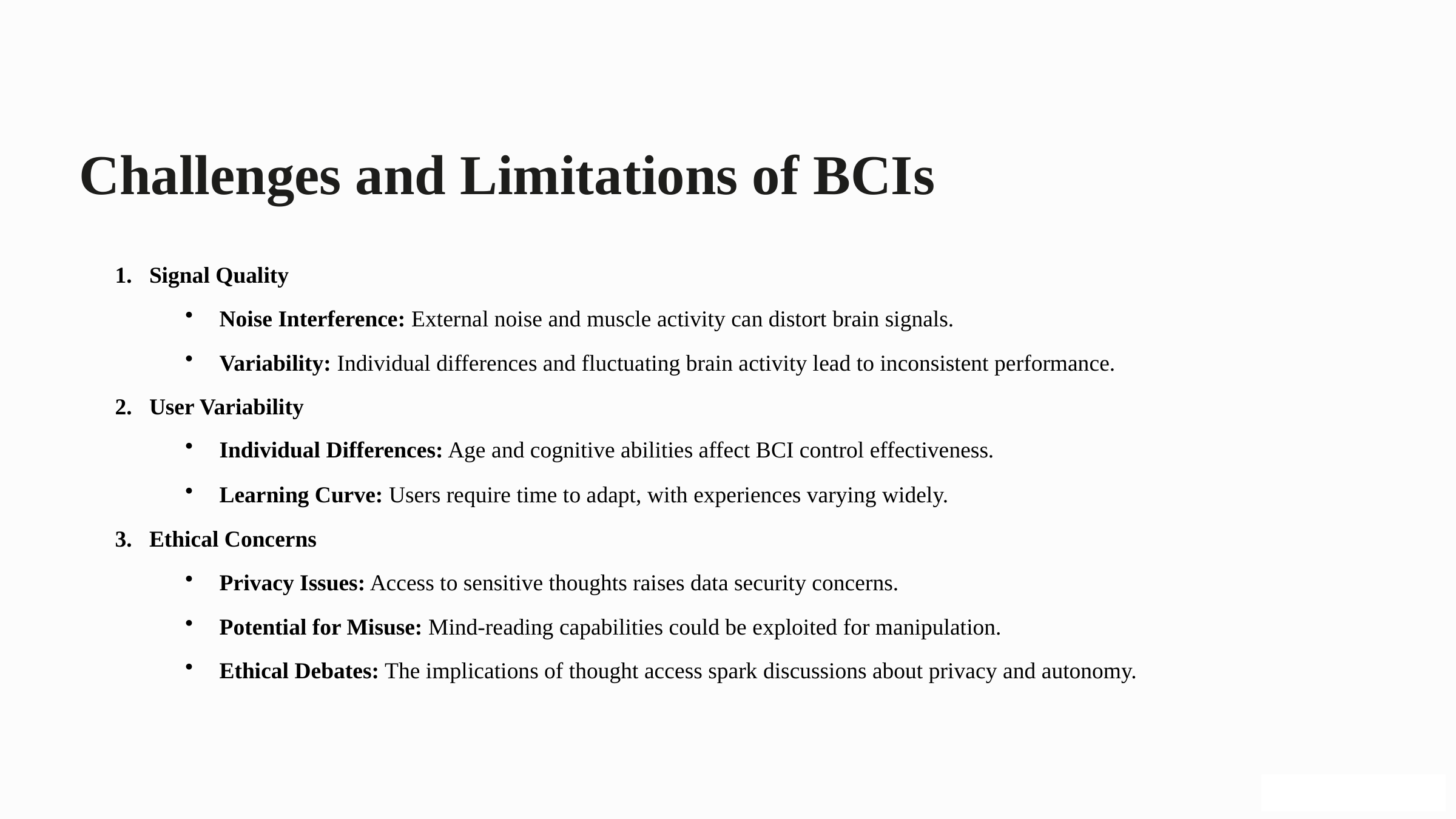

Challenges and Limitations of BCIs
Signal Quality
Noise Interference: External noise and muscle activity can distort brain signals.
Variability: Individual differences and fluctuating brain activity lead to inconsistent performance.
User Variability
Individual Differences: Age and cognitive abilities affect BCI control effectiveness.
Learning Curve: Users require time to adapt, with experiences varying widely.
Ethical Concerns
Privacy Issues: Access to sensitive thoughts raises data security concerns.
Potential for Misuse: Mind-reading capabilities could be exploited for manipulation.
Ethical Debates: The implications of thought access spark discussions about privacy and autonomy.